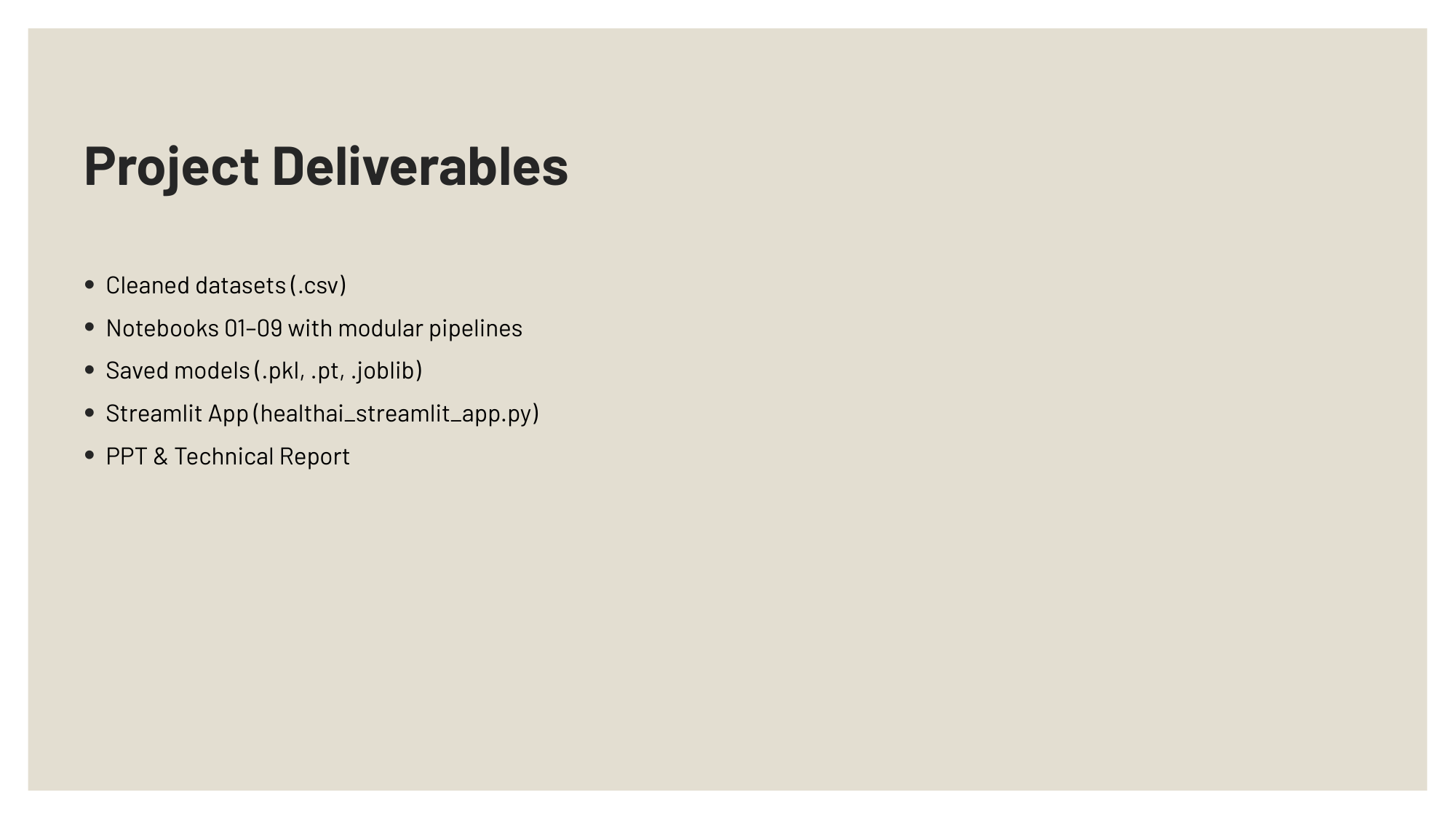

# Project Deliverables
Cleaned datasets (.csv)
Notebooks 01–09 with modular pipelines
Saved models (.pkl, .pt, .joblib)
Streamlit App (healthai_streamlit_app.py)
PPT & Technical Report